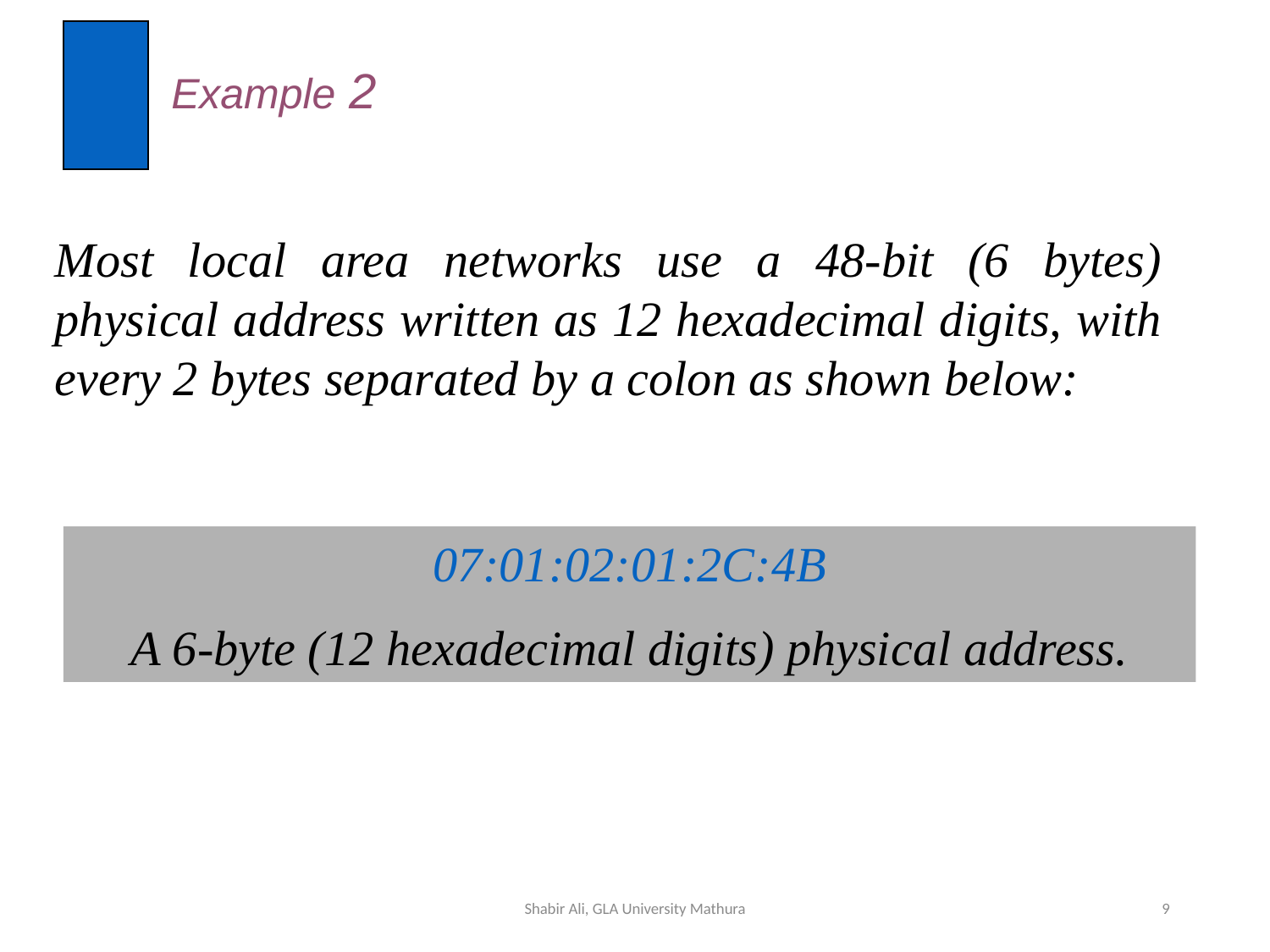

Example 2
Most local area networks use a 48-bit (6 bytes) physical address written as 12 hexadecimal digits, with every 2 bytes separated by a colon as shown below:
07:01:02:01:2C:4B
A 6-byte (12 hexadecimal digits) physical address.
Shabir Ali, GLA University Mathura
9